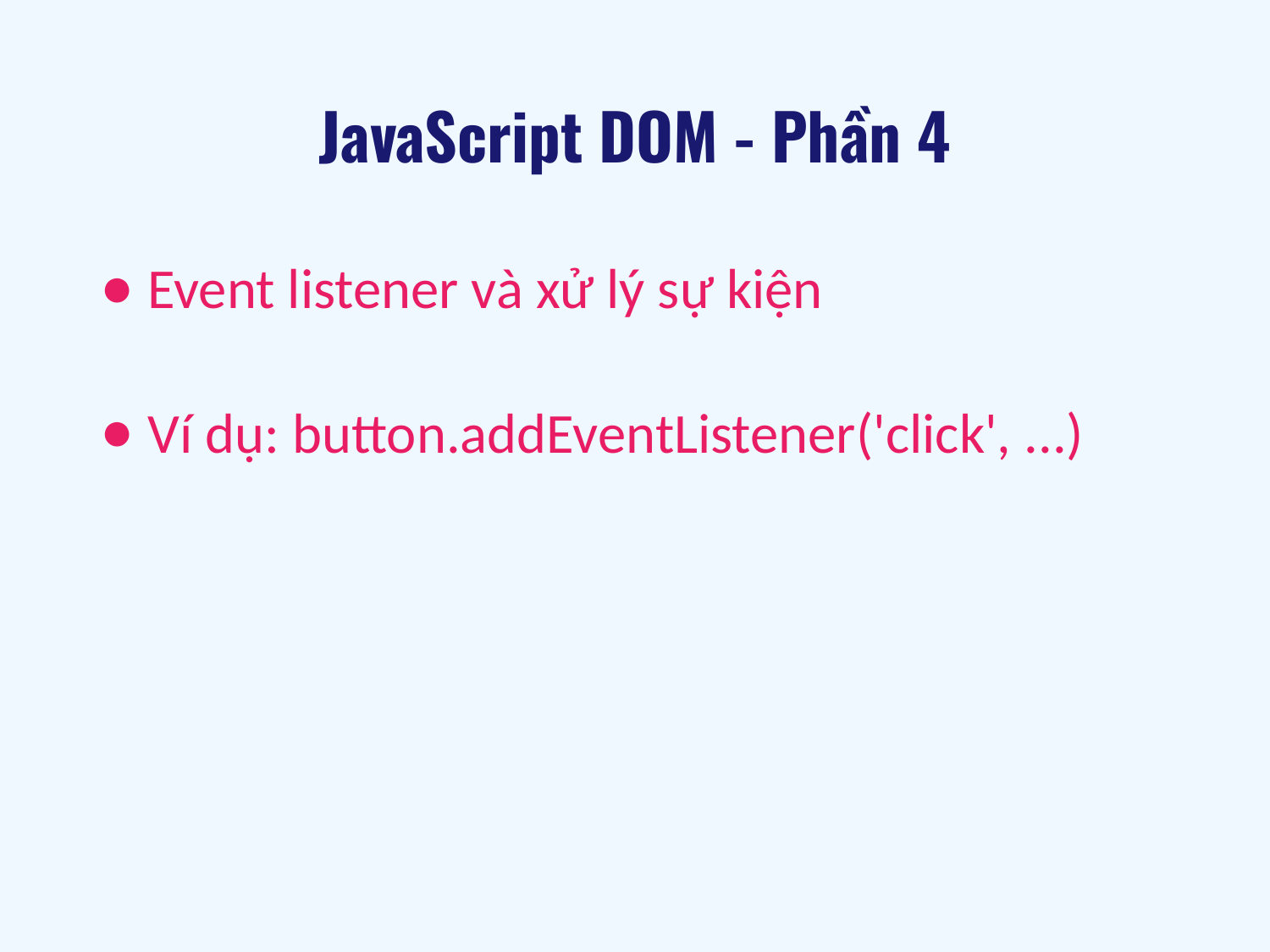

# JavaScript DOM - Phần 4
Event listener và xử lý sự kiện

Ví dụ: button.addEventListener('click', ...)